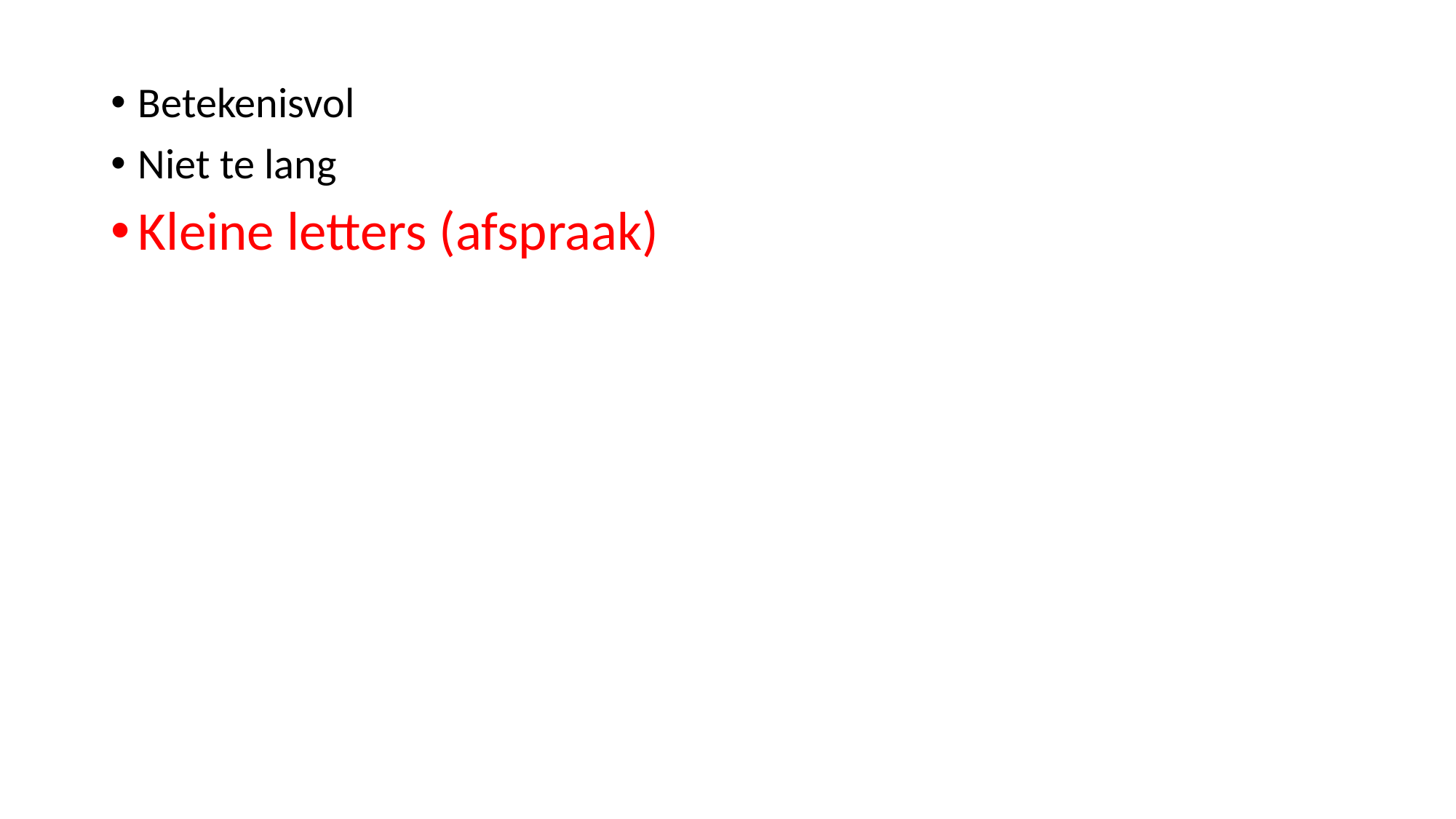

Betekenisvol
Niet te lang
Kleine letters (afspraak)